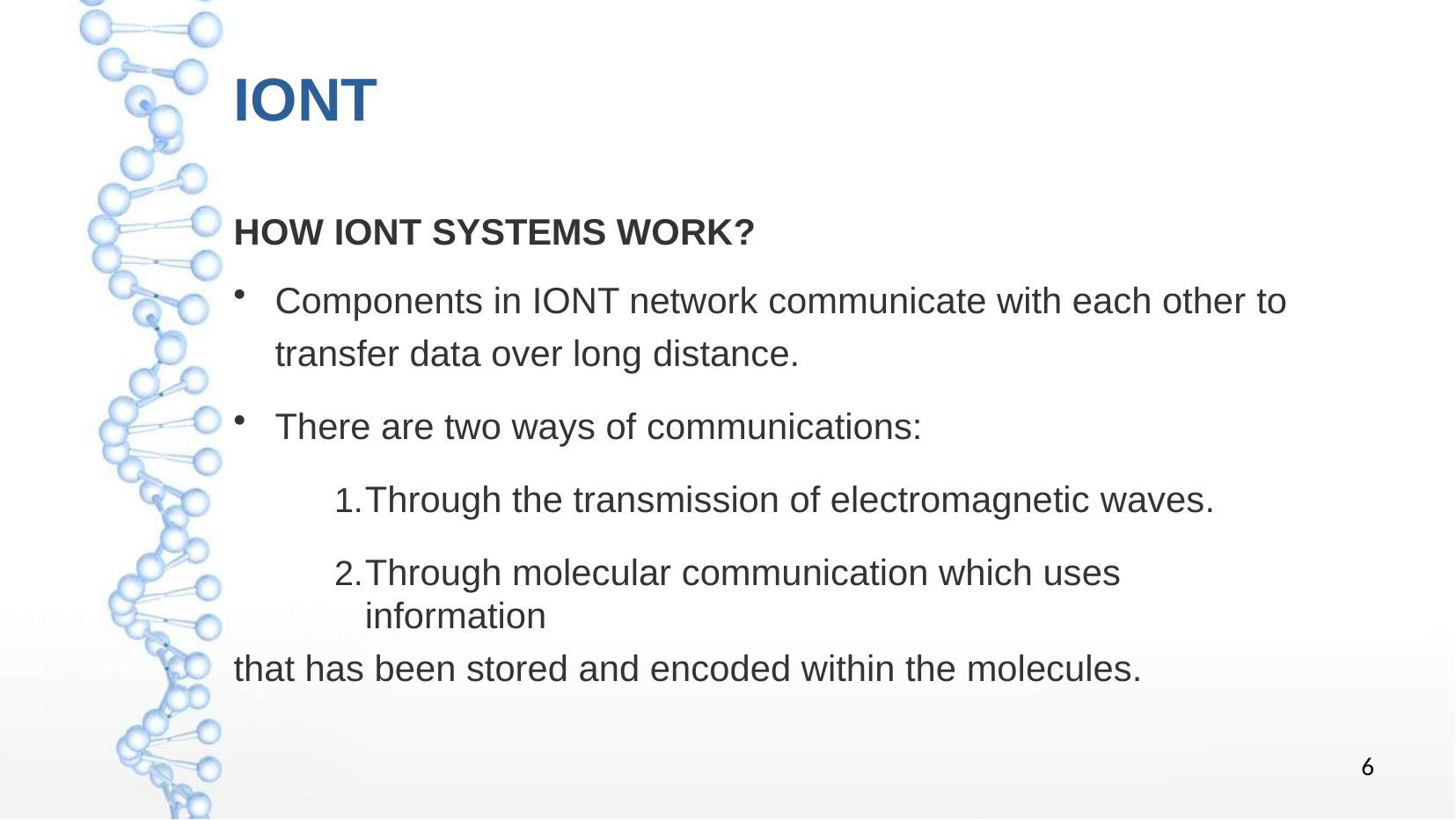

# IONT
HOW IONT SYSTEMS WORK?
Components in IONT network communicate with each other to
transfer data over long distance.
There are two ways of communications:
Through the transmission of electromagnetic waves.
Through molecular communication which uses information
that has been stored and encoded within the molecules.
6